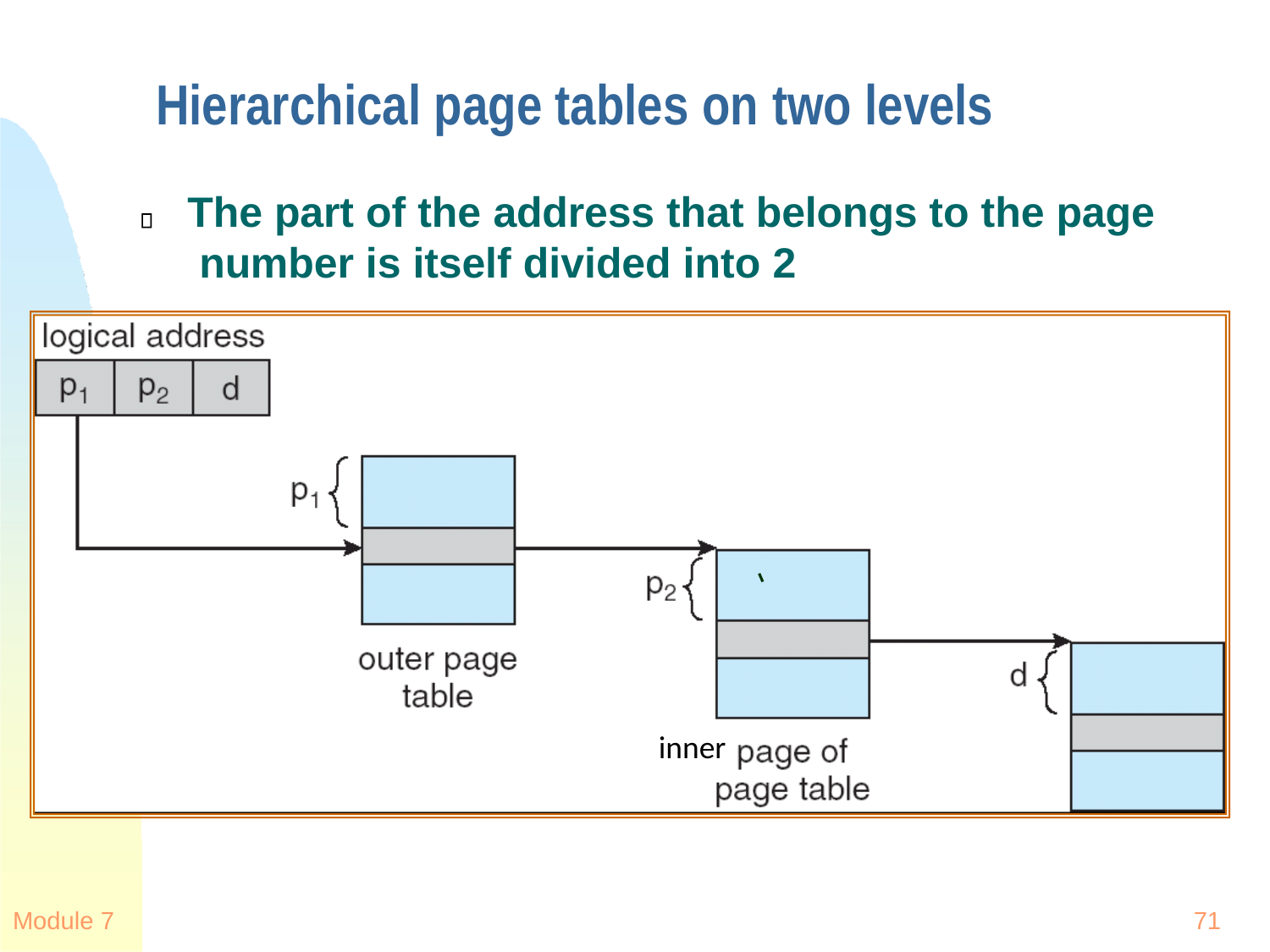

Hierarchical page tables on two levels
The part of the address that belongs to the page  number is itself divided into 2

inner
Module 7
71